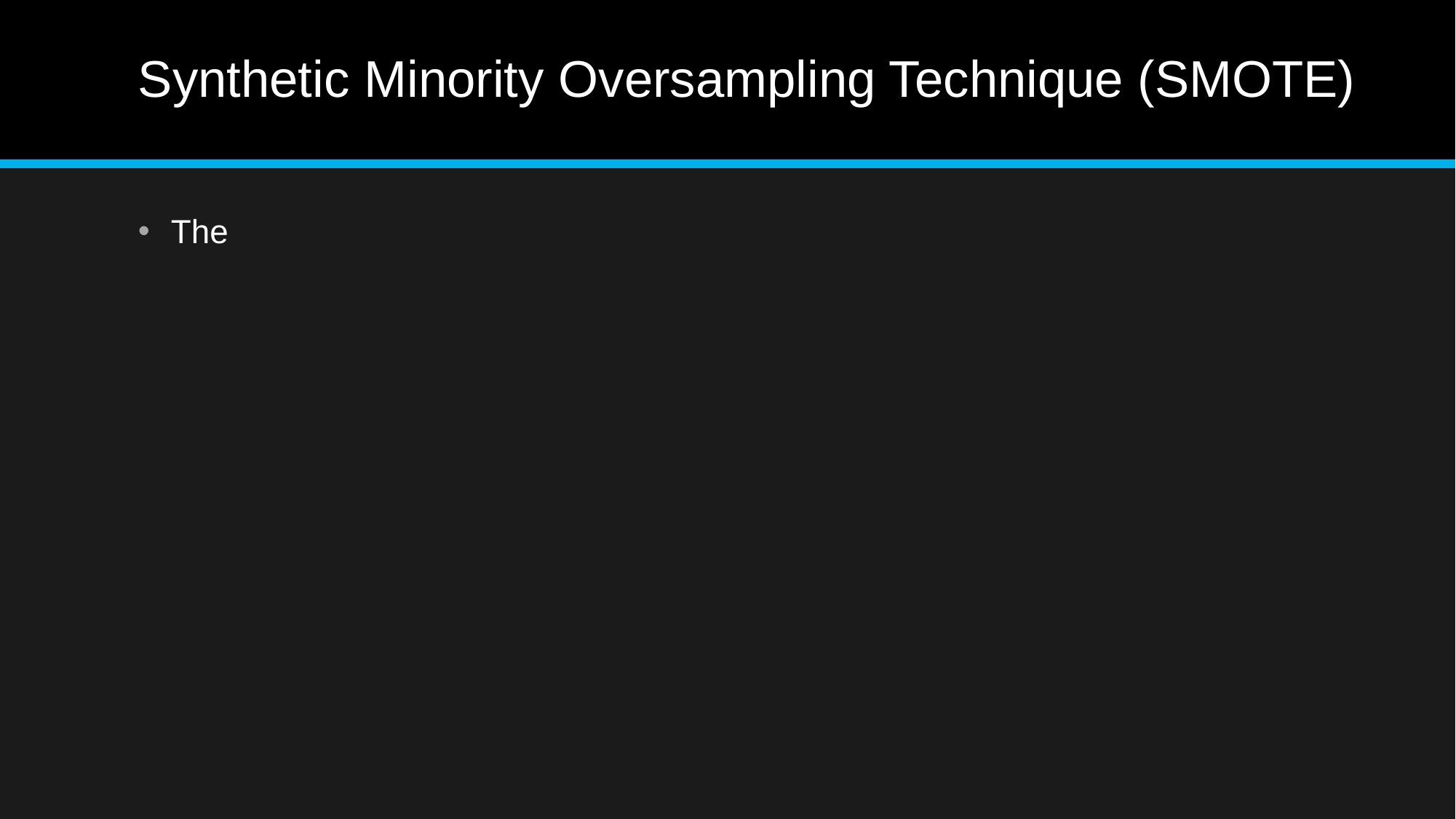

# Synthetic Minority Oversampling Technique (SMOTE)
The